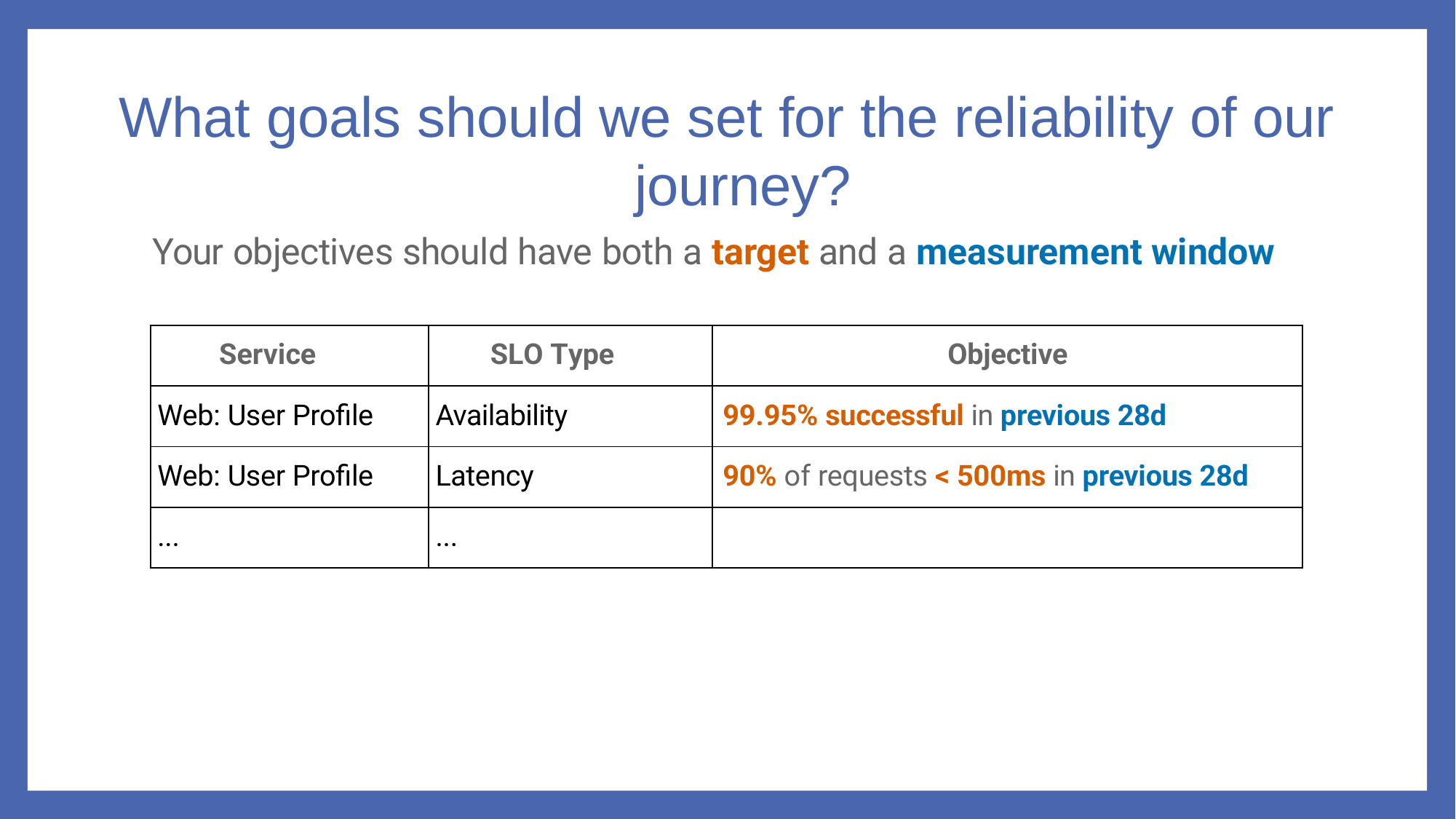

# What goals should we set for the reliability of our  journey?
Your objectives should have both a target and a measurement window
| Service | SLO Type | Objective |
| --- | --- | --- |
| Web: User Proﬁle | Availability | 99.95% successful in previous 28d |
| Web: User Proﬁle | Latency | 90% of requests < 500ms in previous 28d |
| ... | ... |  |